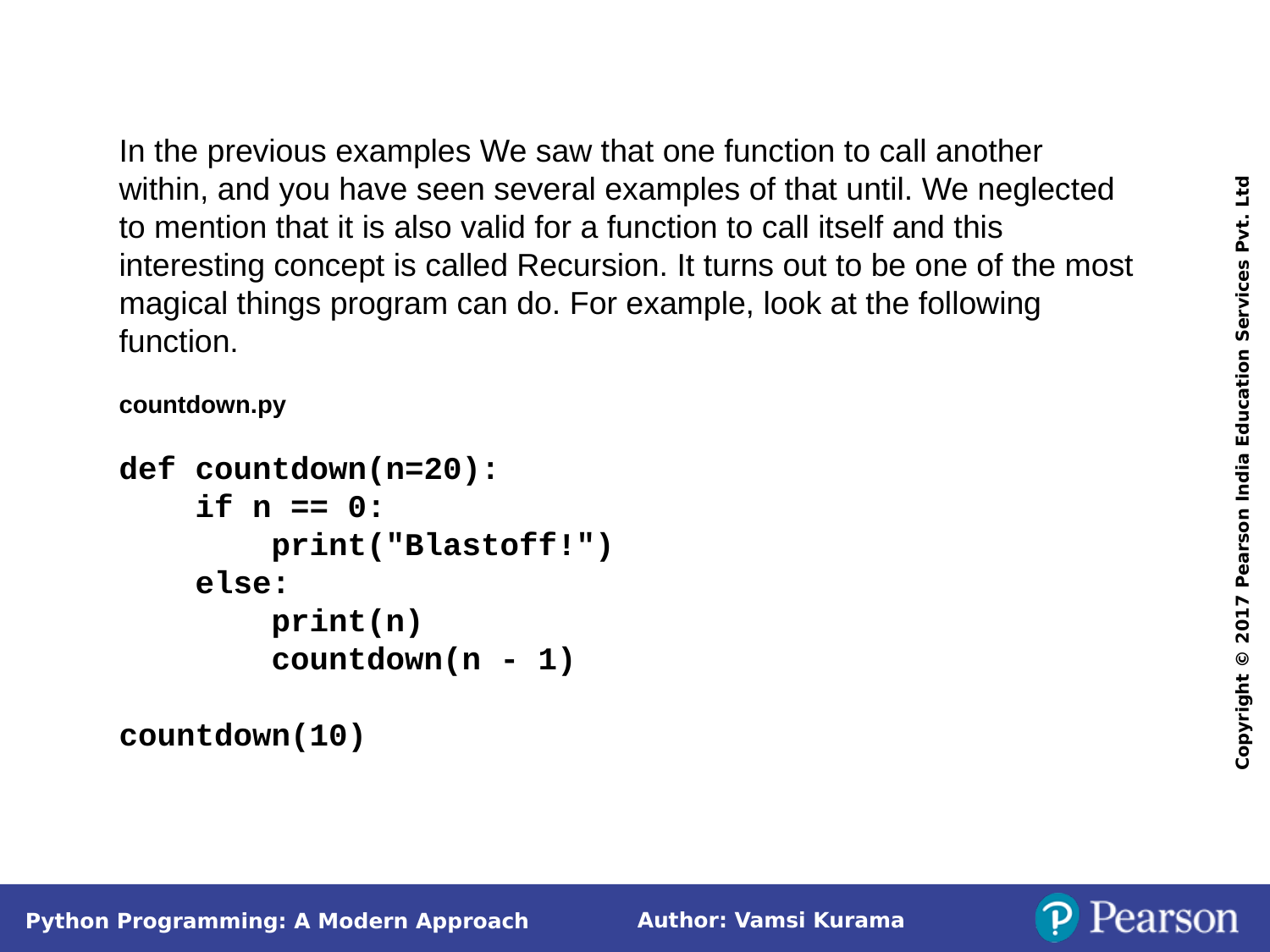

In the previous examples We saw that one function to call another within, and you have seen several examples of that until. We neglected to mention that it is also valid for a function to call itself and this interesting concept is called Recursion. It turns out to be one of the most magical things program can do. For example, look at the following function.

countdown.py

def countdown(n=20):
    if n == 0:
        print("Blastoff!")
    else:
        print(n)
        countdown(n - 1)

countdown(10)